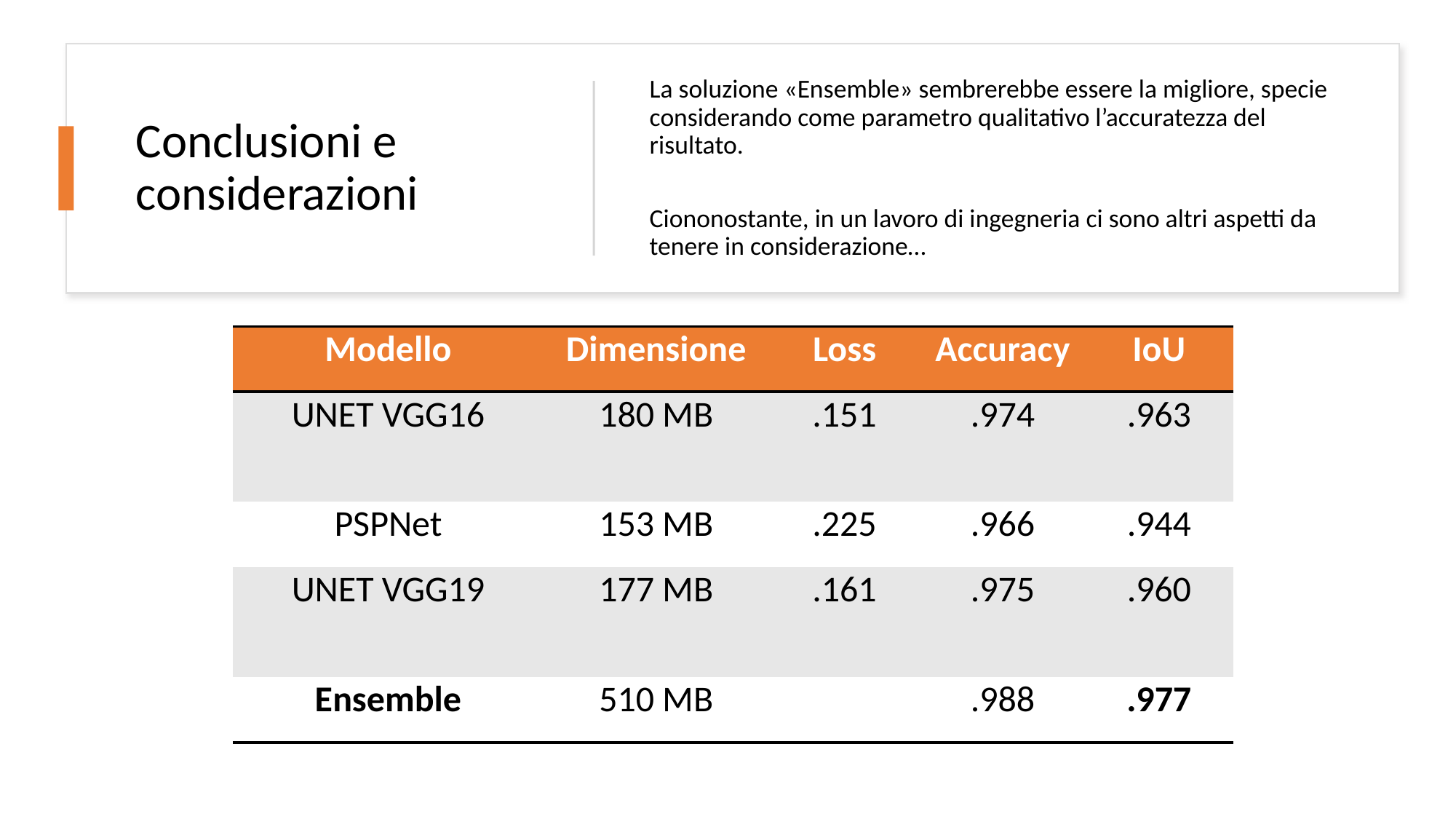

# Conclusioni e considerazioni
La soluzione «Ensemble» sembrerebbe essere la migliore, specie considerando come parametro qualitativo l’accuratezza del risultato.

Ciononostante, in un lavoro di ingegneria ci sono altri aspetti da tenere in considerazione…

| Modello | Dimensione | Loss | Accuracy | IoU |
| --- | --- | --- | --- | --- |
| UNET VGG16 | 180 MB | .151 | .974 | .963 |
| PSPNet | 153 MB | .225 | .966 | .944 |
| UNET VGG19 | 177 MB | .161 | .975 | .960 |
| Ensemble | 510 MB |  | .988 | .977 |